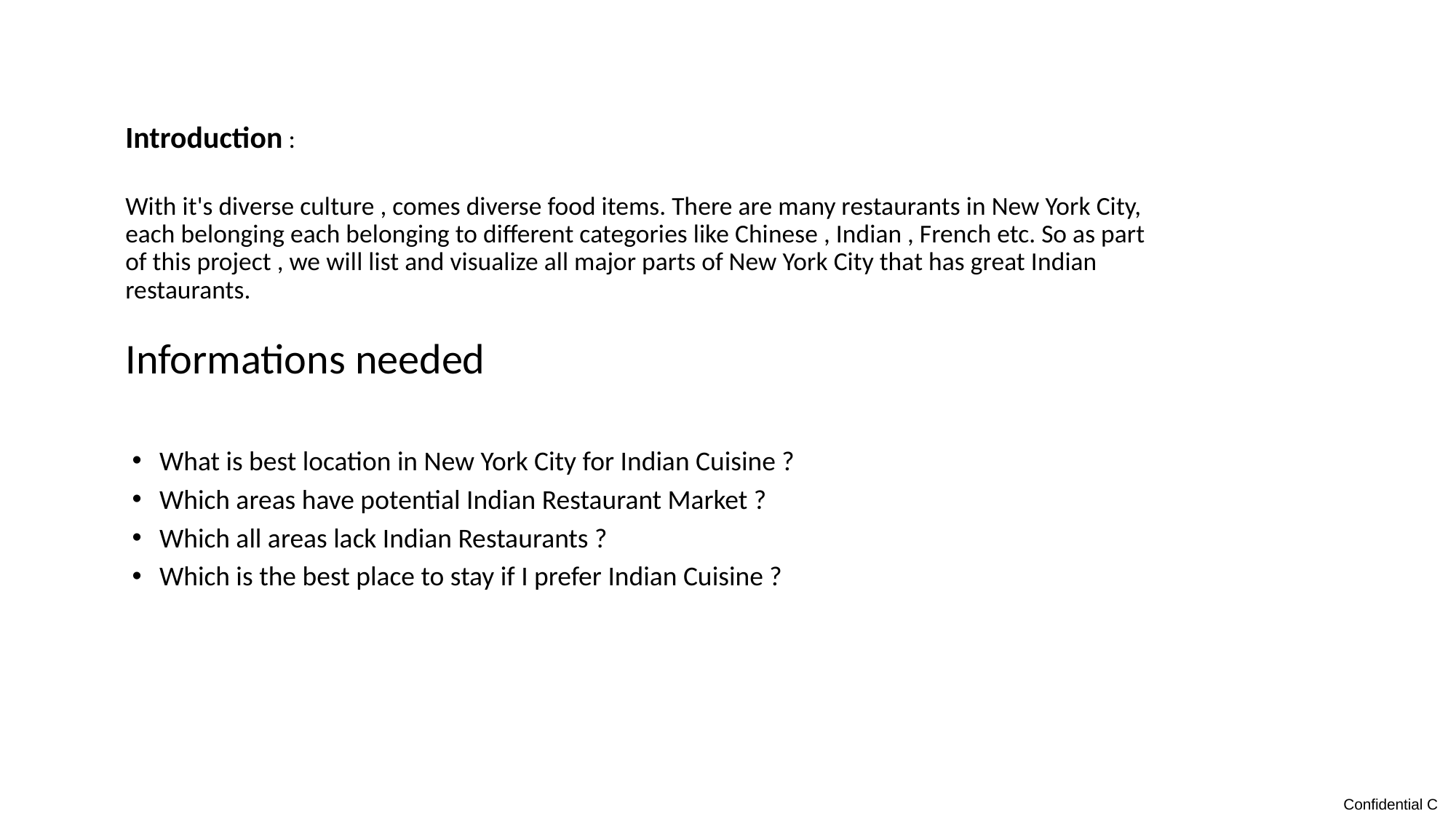

Introduction :

With it's diverse culture , comes diverse food items. There are many restaurants in New York City, each belonging each belonging to different categories like Chinese , Indian , French etc. So as part of this project , we will list and visualize all major parts of New York City that has great Indian restaurants.

Informations needed

What is best location in New York City for Indian Cuisine ?
Which areas have potential Indian Restaurant Market ?
Which all areas lack Indian Restaurants ?
Which is the best place to stay if I prefer Indian Cuisine ?